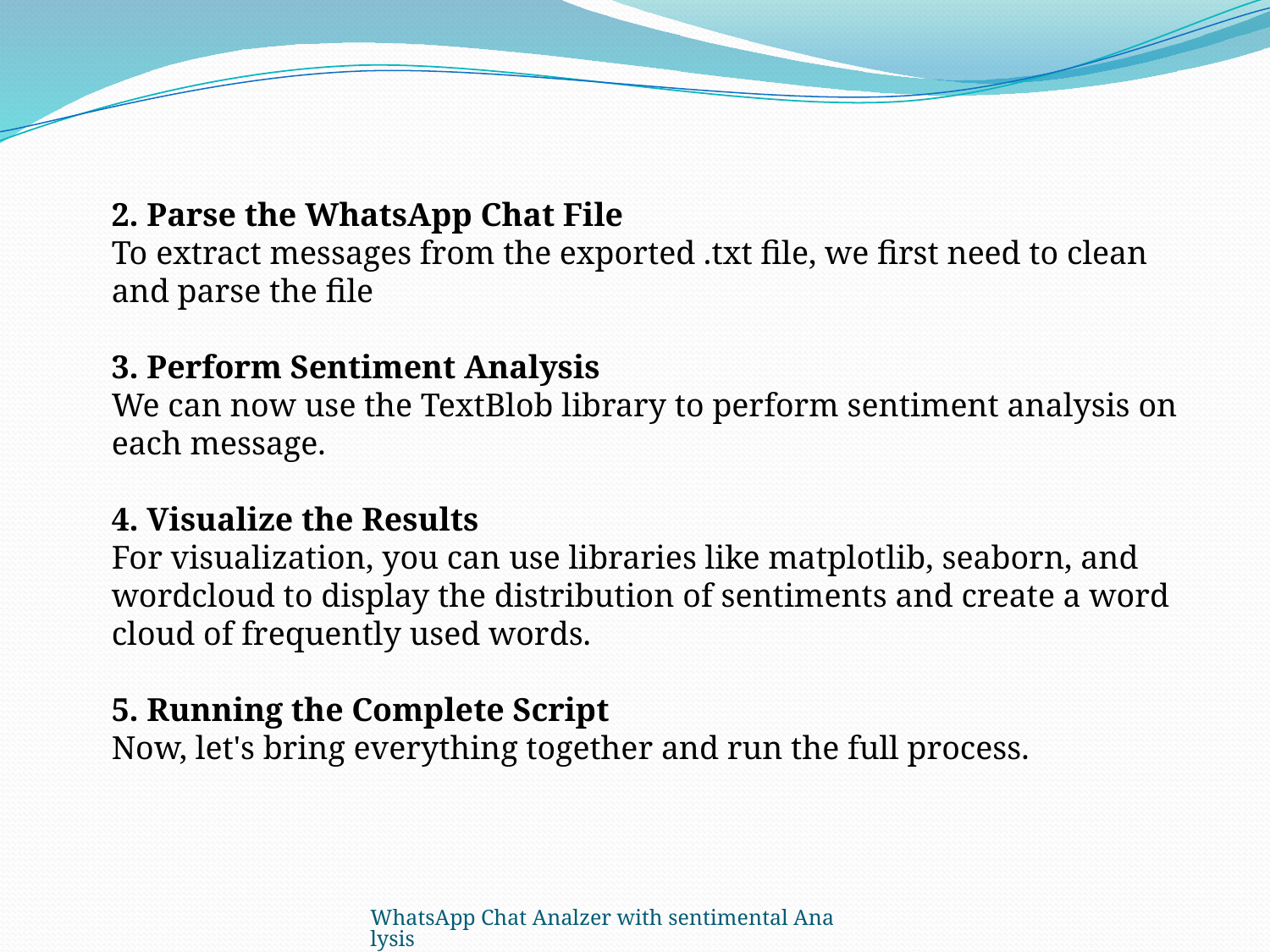

2. Parse the WhatsApp Chat File
To extract messages from the exported .txt file, we first need to clean and parse the file

3. Perform Sentiment Analysis
We can now use the TextBlob library to perform sentiment analysis on each message.

4. Visualize the Results
For visualization, you can use libraries like matplotlib, seaborn, and wordcloud to display the distribution of sentiments and create a word cloud of frequently used words.

5. Running the Complete Script
Now, let's bring everything together and run the full process.

WhatsApp Chat Analzer with sentimental Analysis